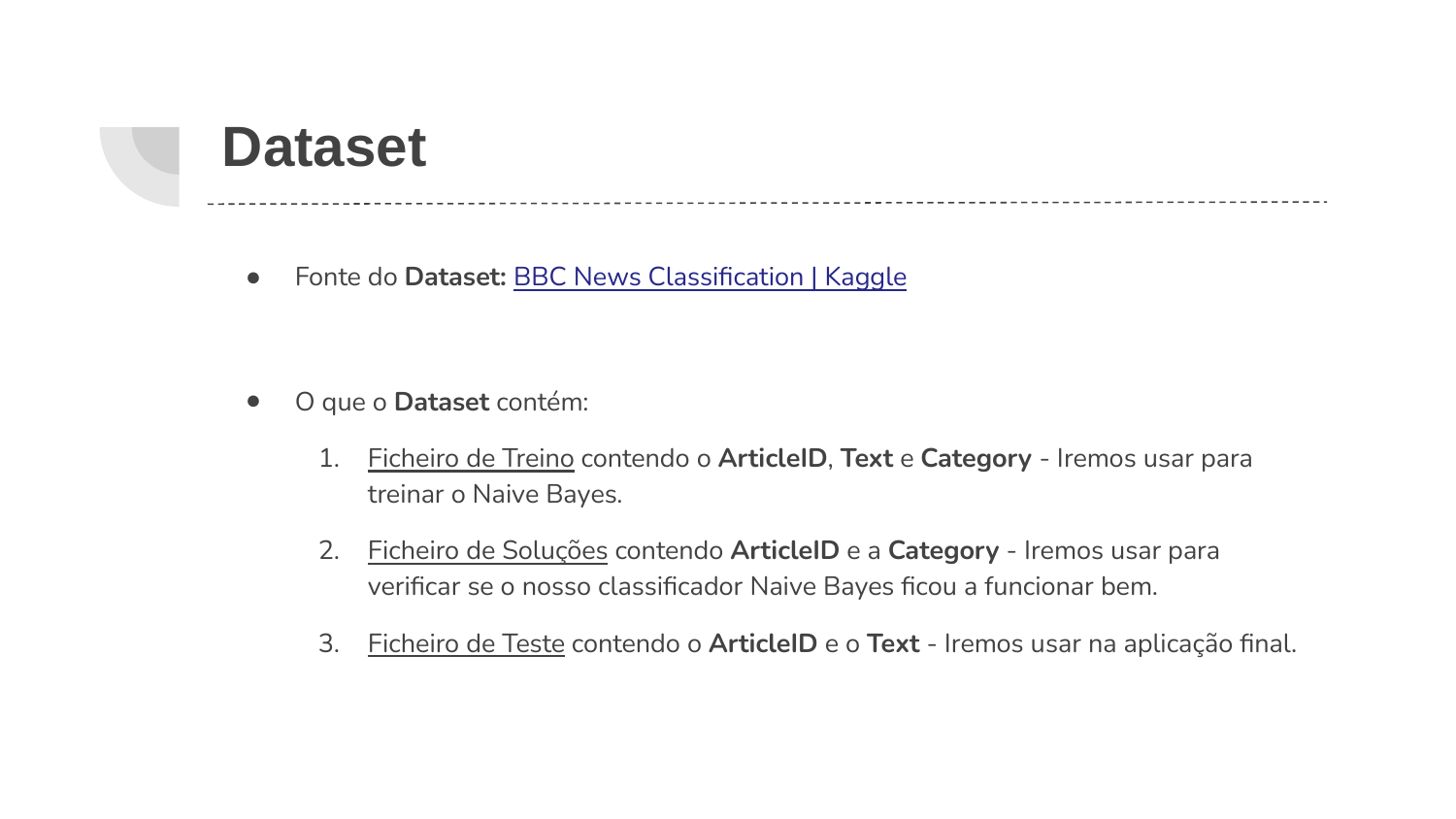

# Dataset
Fonte do Dataset: BBC News Classification | Kaggle

O que o Dataset contém:
Ficheiro de Treino contendo o ArticleID, Text e Category - Iremos usar para treinar o Naive Bayes.
Ficheiro de Soluções contendo ArticleID e a Category - Iremos usar para verificar se o nosso classificador Naive Bayes ficou a funcionar bem.
Ficheiro de Teste contendo o ArticleID e o Text - Iremos usar na aplicação final.